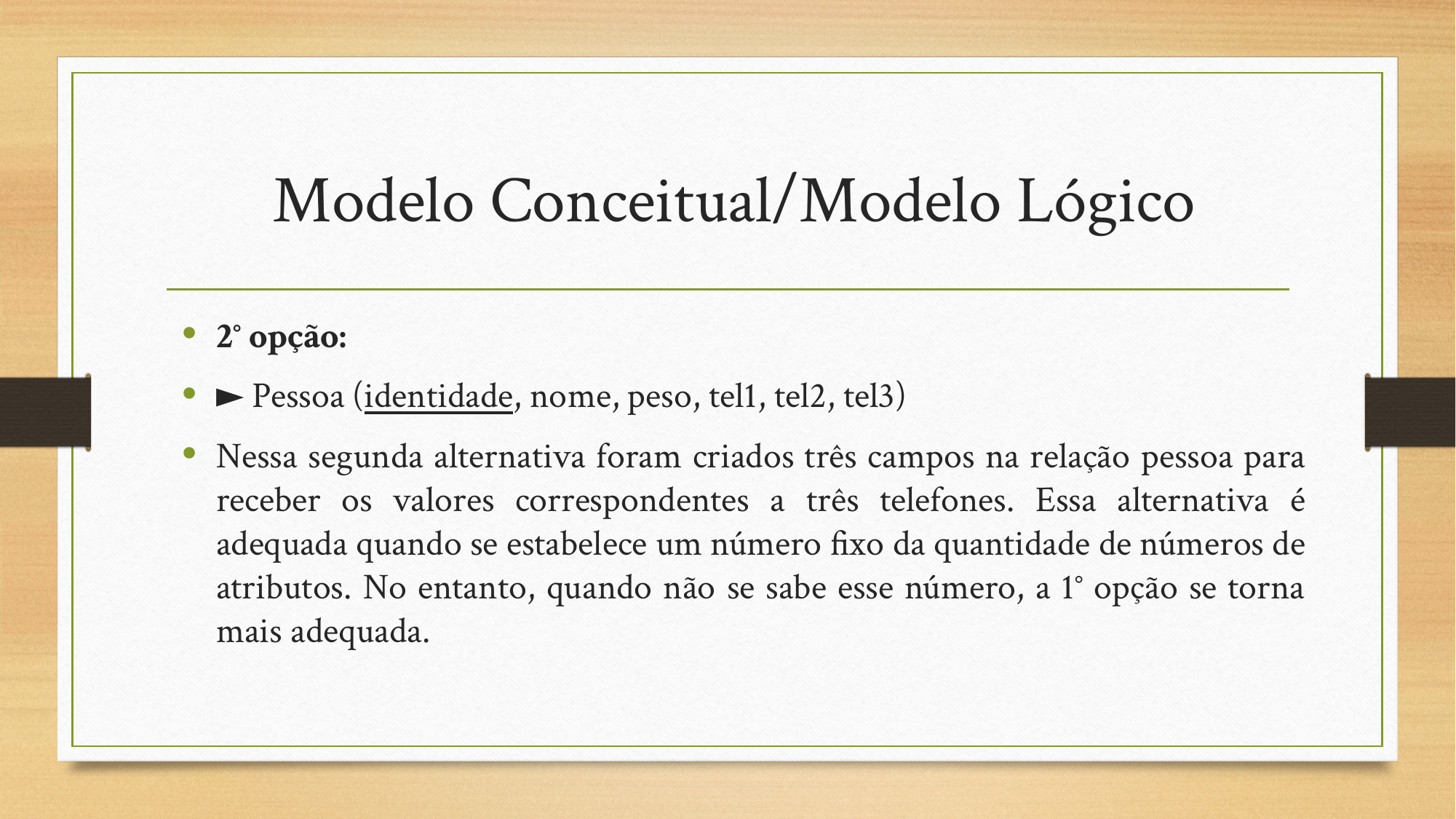

# Modelo Conceitual/Modelo Lógico
2° opção:
► Pessoa (identidade, nome, peso, tel1, tel2, tel3)
Nessa segunda alternativa foram criados três campos na relação pessoa para receber os valores correspondentes a três telefones. Essa alternativa é adequada quando se estabelece um número fixo da quantidade de números de atributos. No entanto, quando não se sabe esse número, a 1° opção se torna mais adequada.